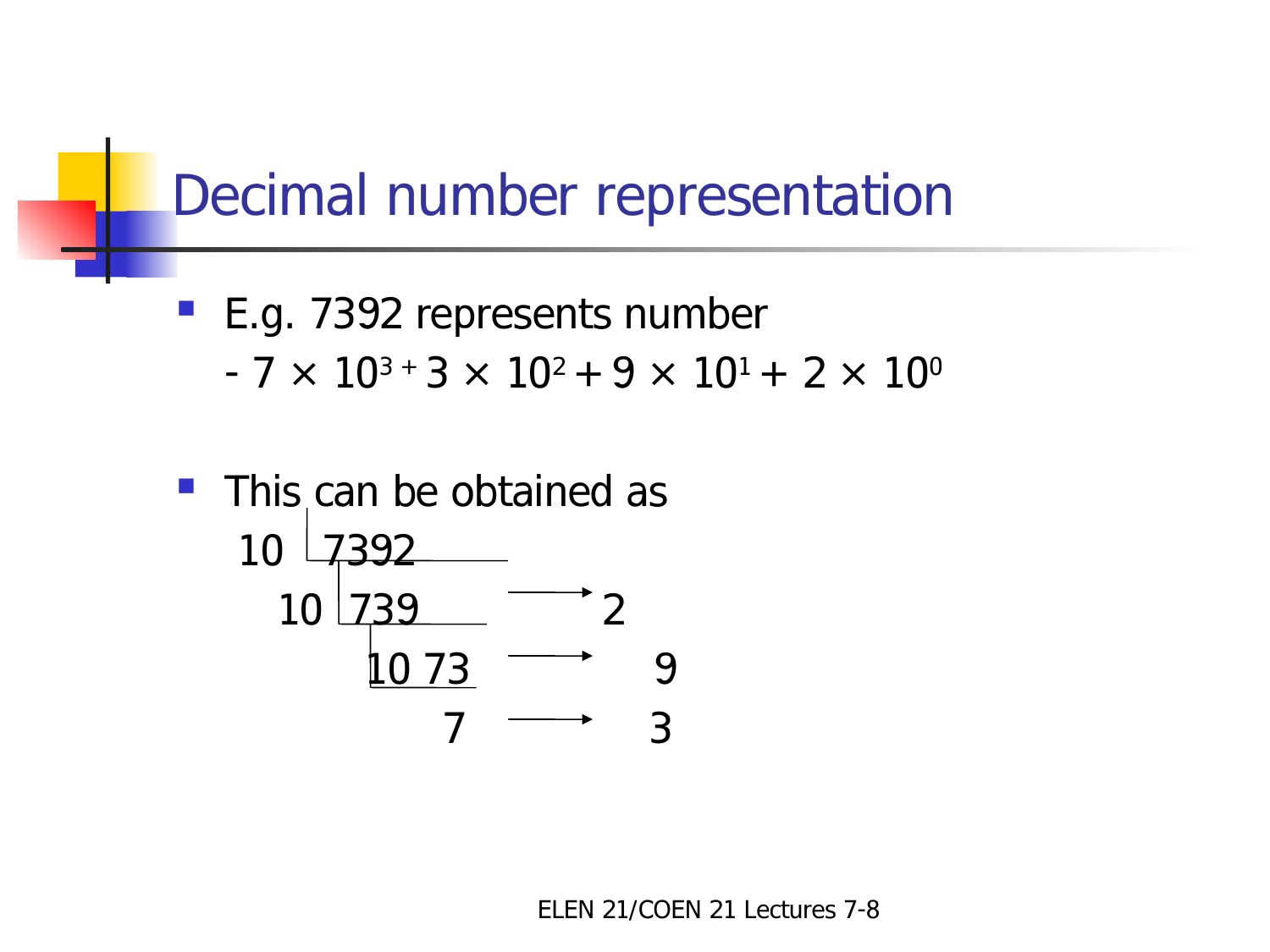

# Decimal number representation
E.g. 7392 represents number
	- 7 × 103 + 3 × 102 + 9 × 101 + 2 × 100

This can be obtained as
	 10   7392
	    10  739              2
		 10 73              9
		       7              3

ELEN 21/COEN 21 Lectures 7-8